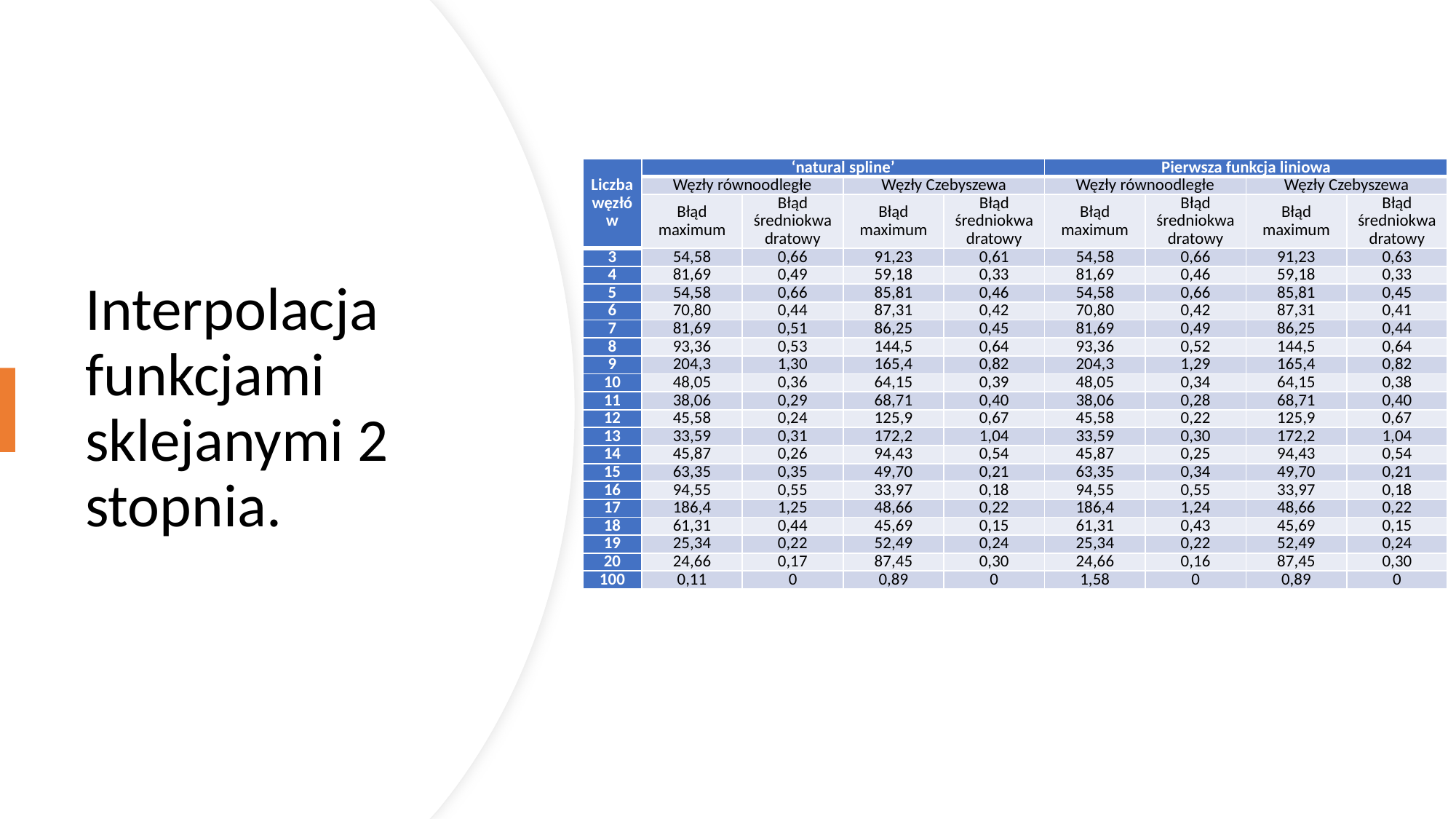

# Interpolacja funkcjami sklejanymi 2 stopnia.
| Liczba węzłów | ‘natural spline’ |  |  |  | Pierwsza funkcja liniowa |  |  |  |
| --- | --- | --- | --- | --- | --- | --- | --- | --- |
|  | Węzły równoodległe |  | Węzły Czebyszewa |  | Węzły równoodległe |  | Węzły Czebyszewa |  |
|  | Błąd maximum | Błąd średniokwadratowy | Błąd maximum | Błąd średniokwadratowy | Błąd maximum | Błąd średniokwadratowy | Błąd maximum | Błąd średniokwadratowy |
| 3 | 54,58 | 0,66 | 91,23 | 0,61 | 54,58 | 0,66 | 91,23 | 0,63 |
| 4 | 81,69 | 0,49 | 59,18 | 0,33 | 81,69 | 0,46 | 59,18 | 0,33 |
| 5 | 54,58 | 0,66 | 85,81 | 0,46 | 54,58 | 0,66 | 85,81 | 0,45 |
| 6 | 70,80 | 0,44 | 87,31 | 0,42 | 70,80 | 0,42 | 87,31 | 0,41 |
| 7 | 81,69 | 0,51 | 86,25 | 0,45 | 81,69 | 0,49 | 86,25 | 0,44 |
| 8 | 93,36 | 0,53 | 144,5 | 0,64 | 93,36 | 0,52 | 144,5 | 0,64 |
| 9 | 204,3 | 1,30 | 165,4 | 0,82 | 204,3 | 1,29 | 165,4 | 0,82 |
| 10 | 48,05 | 0,36 | 64,15 | 0,39 | 48,05 | 0,34 | 64,15 | 0,38 |
| 11 | 38,06 | 0,29 | 68,71 | 0,40 | 38,06 | 0,28 | 68,71 | 0,40 |
| 12 | 45,58 | 0,24 | 125,9 | 0,67 | 45,58 | 0,22 | 125,9 | 0,67 |
| 13 | 33,59 | 0,31 | 172,2 | 1,04 | 33,59 | 0,30 | 172,2 | 1,04 |
| 14 | 45,87 | 0,26 | 94,43 | 0,54 | 45,87 | 0,25 | 94,43 | 0,54 |
| 15 | 63,35 | 0,35 | 49,70 | 0,21 | 63,35 | 0,34 | 49,70 | 0,21 |
| 16 | 94,55 | 0,55 | 33,97 | 0,18 | 94,55 | 0,55 | 33,97 | 0,18 |
| 17 | 186,4 | 1,25 | 48,66 | 0,22 | 186,4 | 1,24 | 48,66 | 0,22 |
| 18 | 61,31 | 0,44 | 45,69 | 0,15 | 61,31 | 0,43 | 45,69 | 0,15 |
| 19 | 25,34 | 0,22 | 52,49 | 0,24 | 25,34 | 0,22 | 52,49 | 0,24 |
| 20 | 24,66 | 0,17 | 87,45 | 0,30 | 24,66 | 0,16 | 87,45 | 0,30 |
| 100 | 0,11 | 0 | 0,89 | 0 | 1,58 | 0 | 0,89 | 0 |